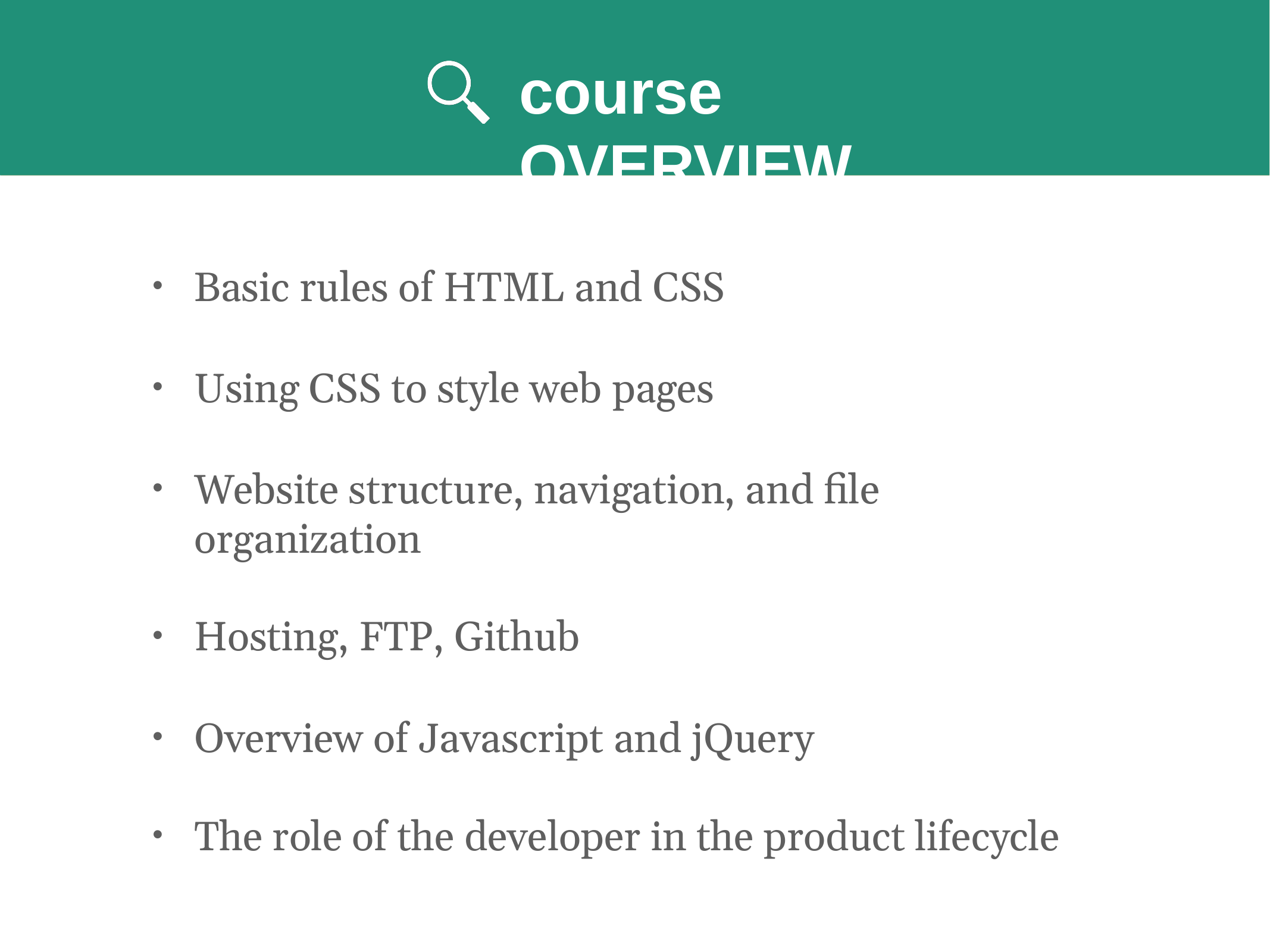

# course OVERVIEW

Basic rules of HTML and CSS

Using CSS to style web pages

Website structure, navigation, and file organization

Hosting, FTP, Github

Overview of Javascript and jQuery

The role of the developer in the product lifecycle